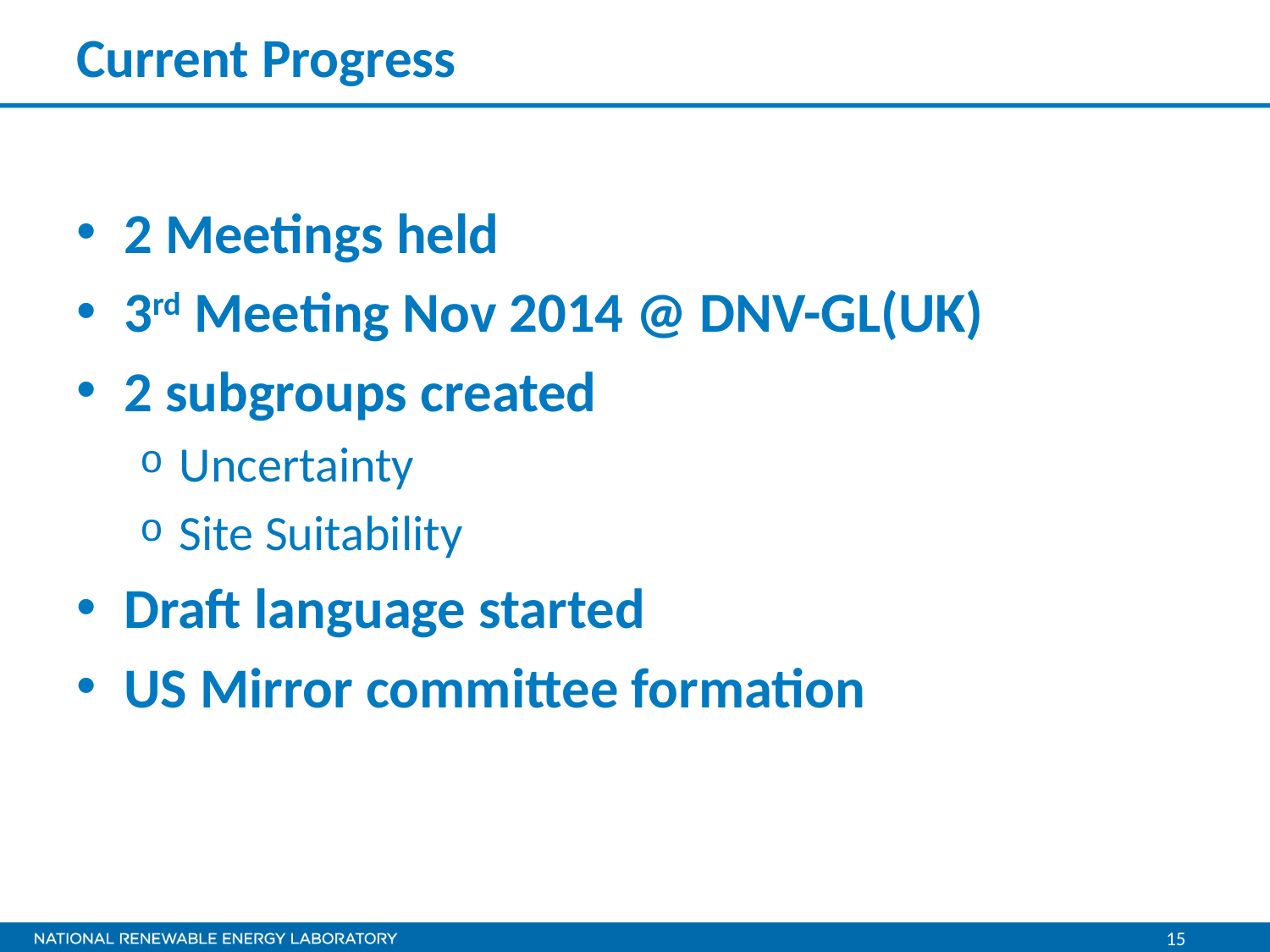

# Current Progress
2 Meetings held
3rd Meeting Nov 2014 @ DNV-GL(UK)
2 subgroups created
Uncertainty
Site Suitability
Draft language started
US Mirror committee formation